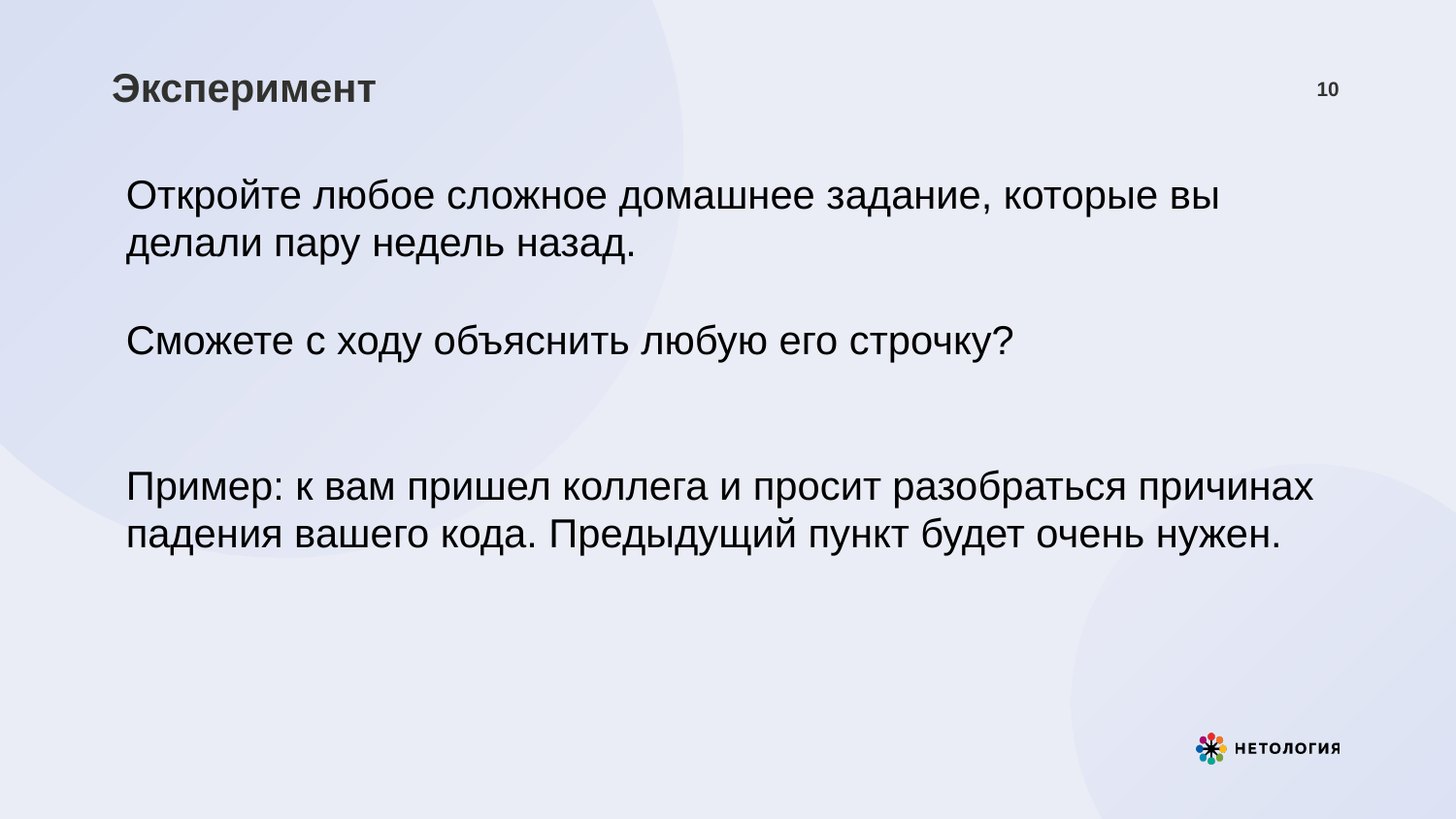

# Эксперимент
10
Откройте любое сложное домашнее задание, которые вы делали пару недель назад.

Сможете с ходу объяснить любую его строчку?

Пример: к вам пришел коллега и просит разобраться причинах падения вашего кода. Предыдущий пункт будет очень нужен.